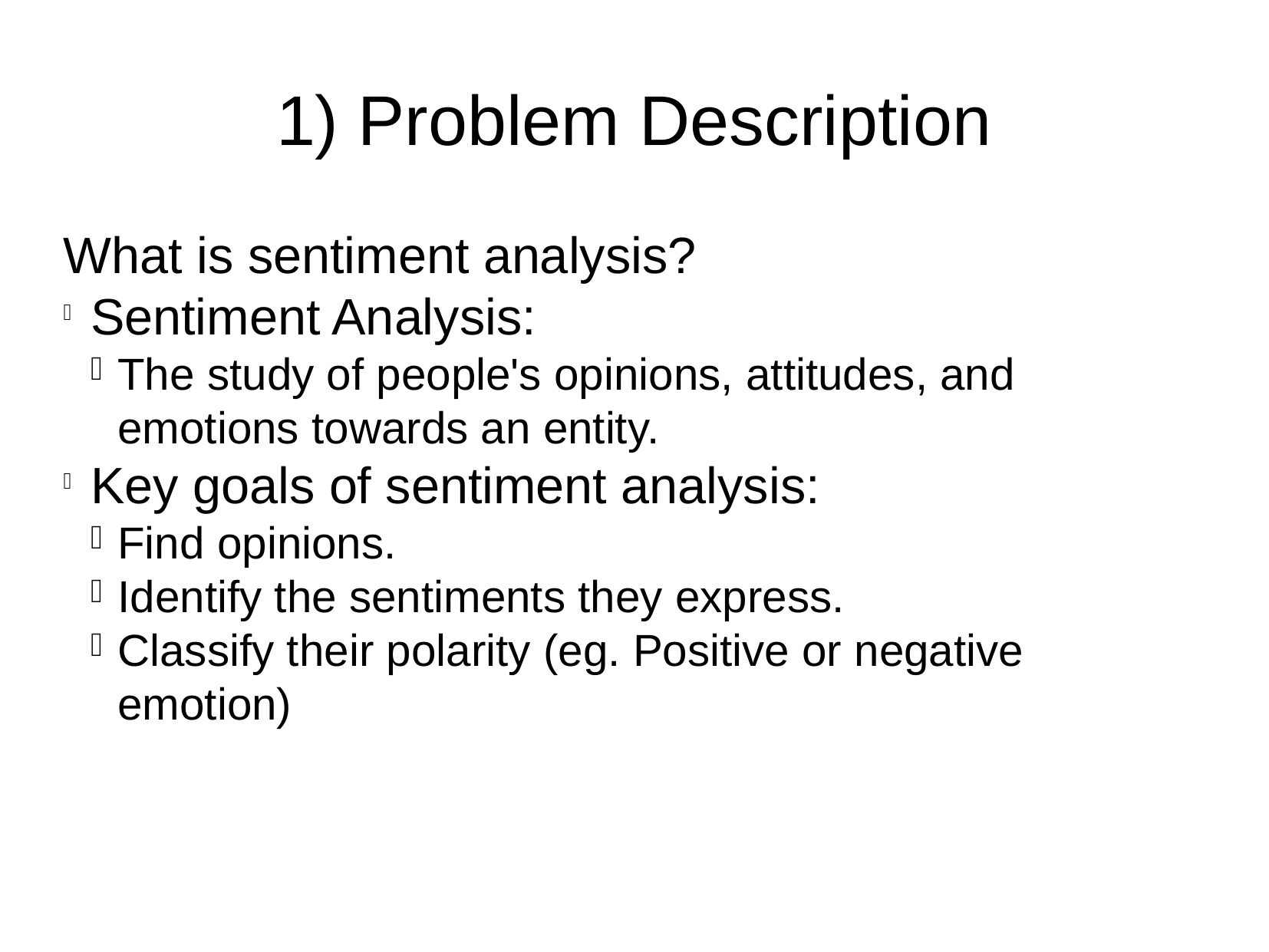

1) Problem Description
What is sentiment analysis?
Sentiment Analysis:
The study of people's opinions, attitudes, and emotions towards an entity.
Key goals of sentiment analysis:
Find opinions.
Identify the sentiments they express.
Classify their polarity (eg. Positive or negative emotion)